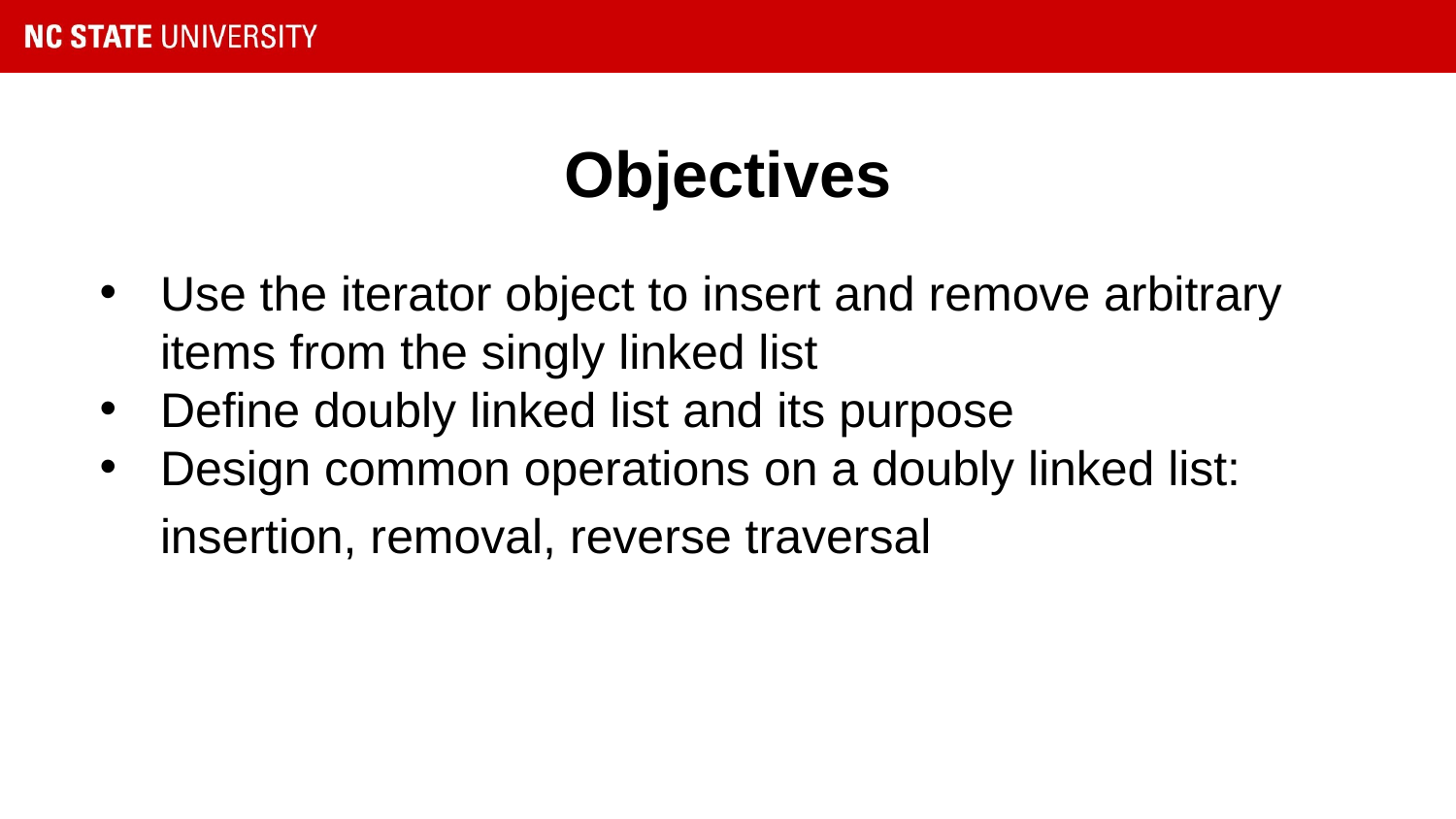

# Objectives
Use the iterator object to insert and remove arbitrary items from the singly linked list
Define doubly linked list and its purpose
Design common operations on a doubly linked list:
insertion, removal, reverse traversal